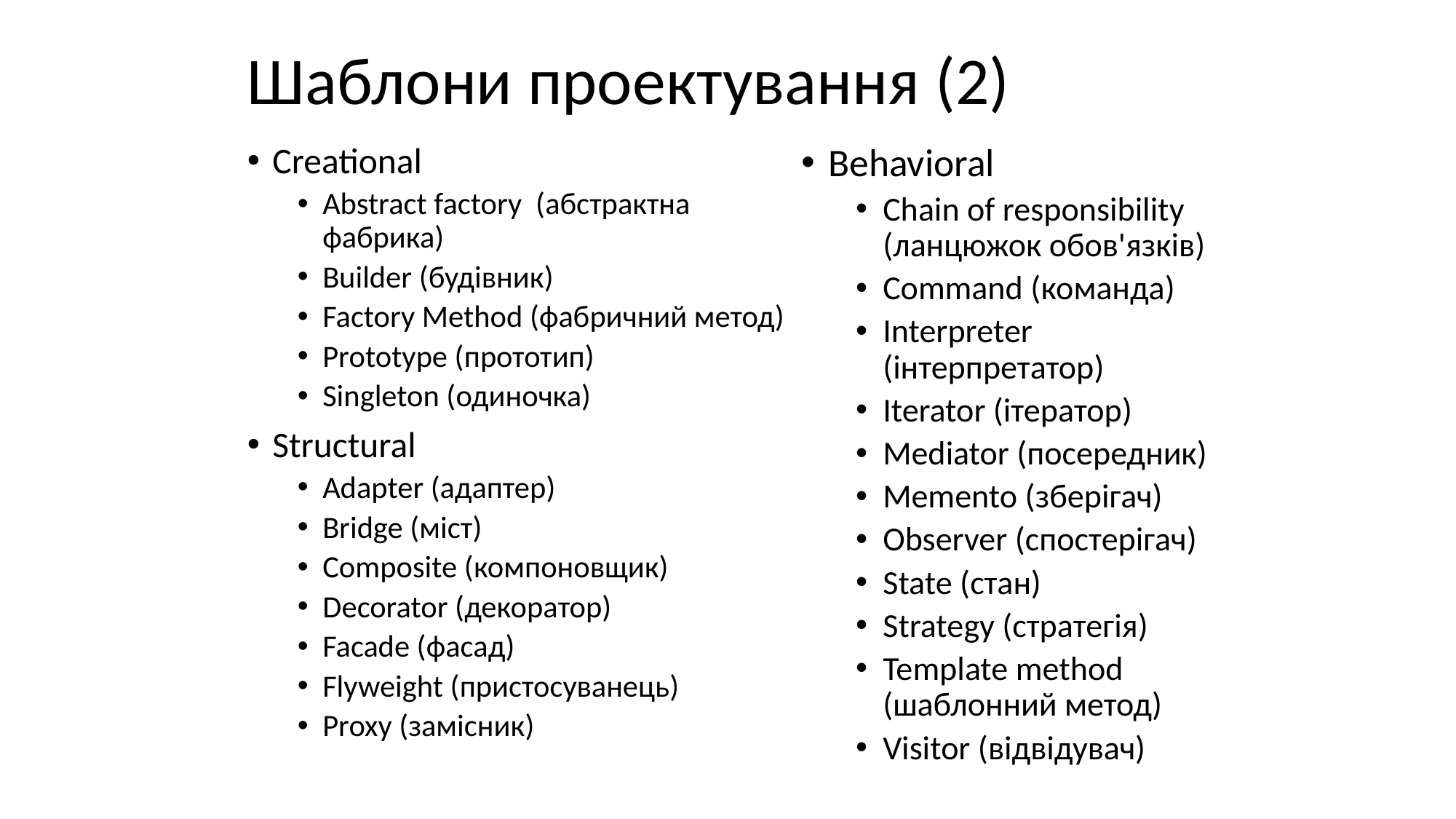

# Шаблони проектування (2)
Creational
Abstract factory  (абстрактна фабрика)
Builder (будівник)
Factory Method (фабричний метод)
Prototype (прототип)
Singleton (одиночка)
Structural
Adapter (адаптер)
Bridge (міст)
Composite (компоновщик)
Decorator (декоратор)
Facade (фасад)
Flyweight (пристосуванець)
Proxy (замісник)
Behavioral
Chain of responsibility (ланцюжок обов'язків)
Command (команда)
Interpreter (інтерпретатор)
Iterator (ітератор)
Mediator (посередник)
Memento (зберігач)
Observer (спостерігач)
State (стан)
Strategy (стратегія)
Template method (шаблонний метод)
Visitor (відвідувач)